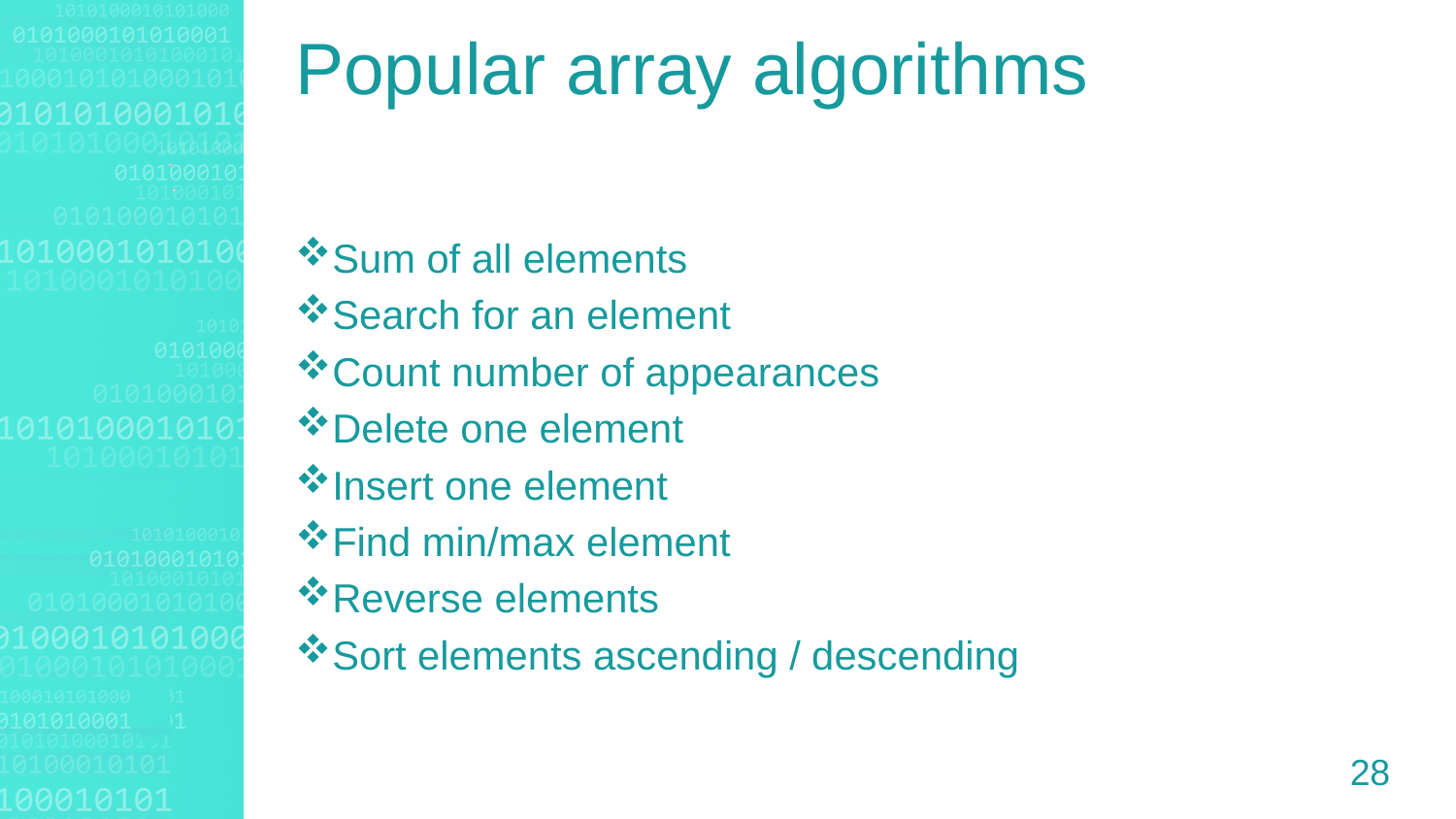

Popular array algorithms
Sum of all elements
Search for an element
Count number of appearances
Delete one element
Insert one element
Find min/max element
Reverse elements
Sort elements ascending / descending